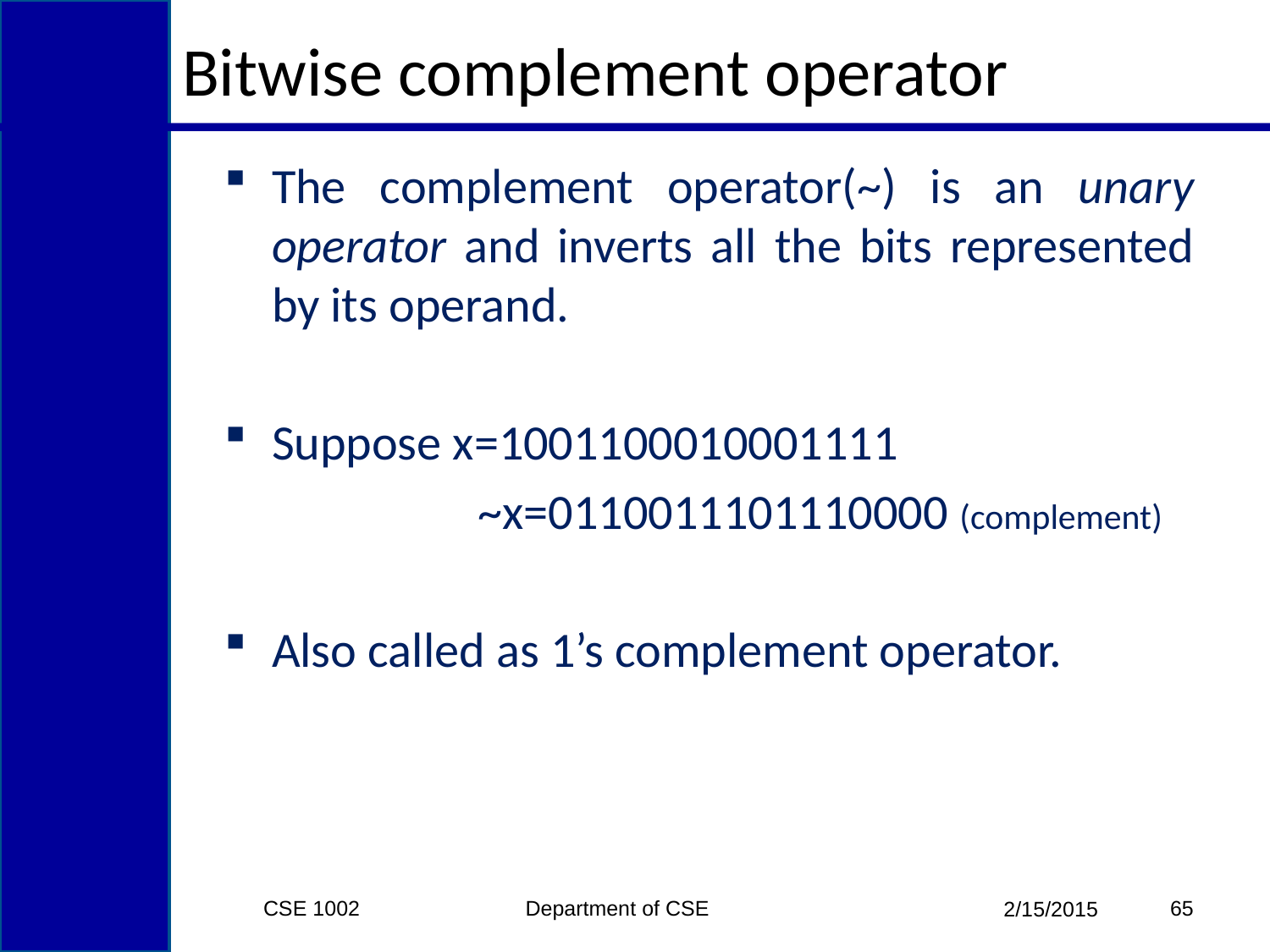

# Bitwise complement operator
The complement operator(~) is an unary operator and inverts all the bits represented by its operand.

Suppose x=1001100010001111
~x=0110011101110000 (complement)

Also called as 1’s complement operator.

CSE 1002                            Department of CSE
65
2/15/2015